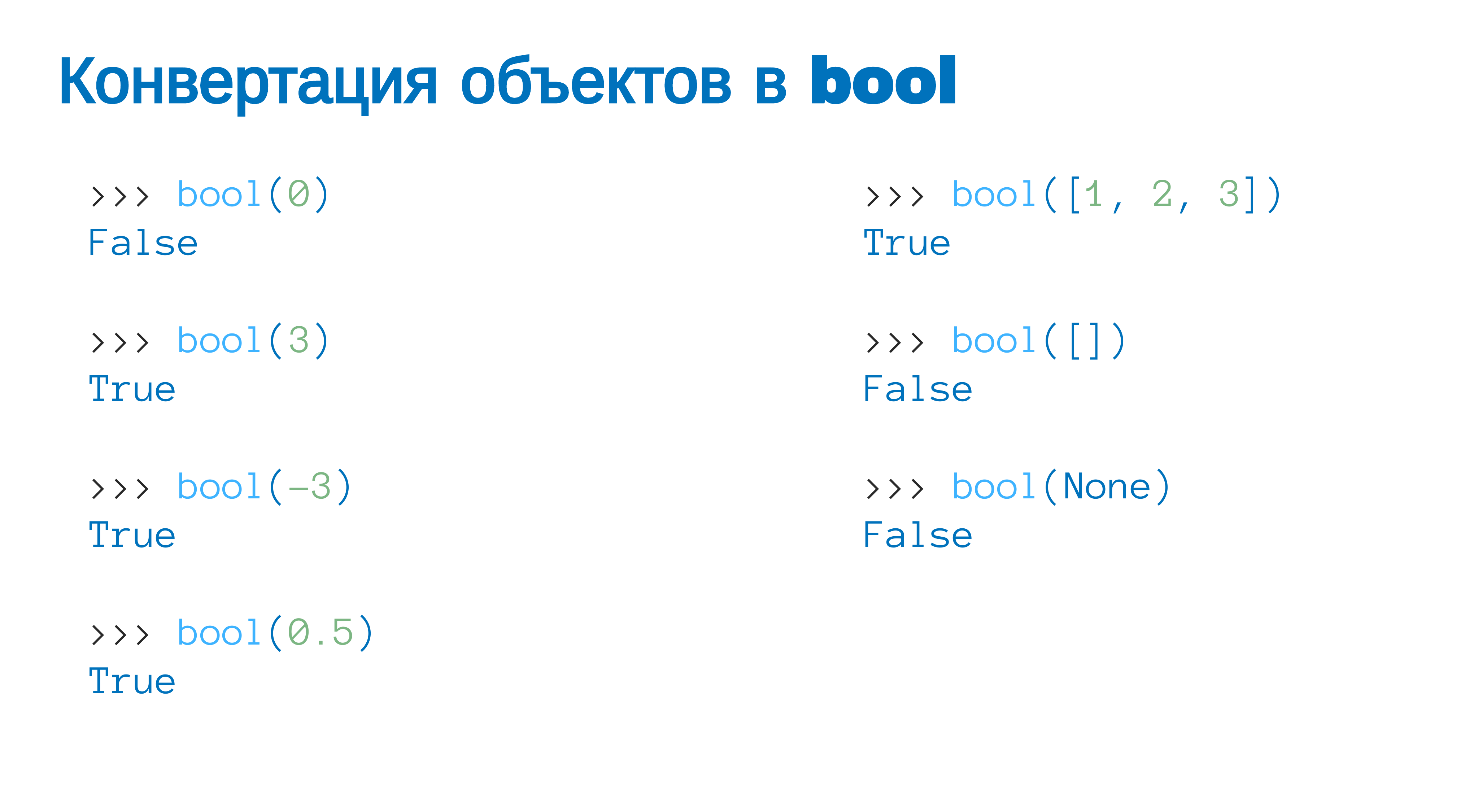

# Конвертация объектов в bool
>>> bool(0)
False

>>> bool(3)
True

>>> bool(-3)
True

>>> bool(0.5)
True
>>> bool([1, 2, 3])
True

>>> bool([])
False

>>> bool(None)
False

25